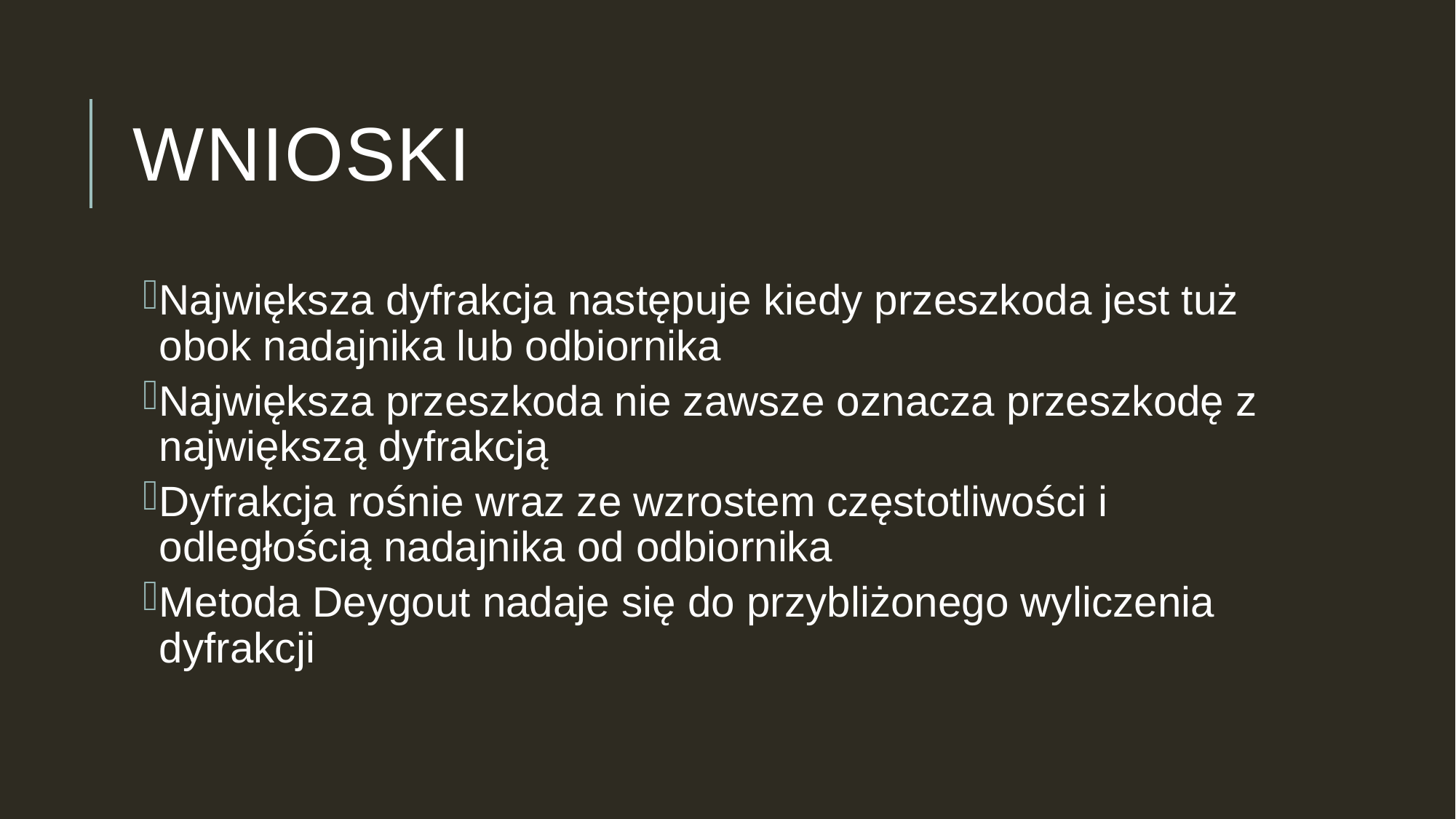

# Wnioski
Największa dyfrakcja następuje kiedy przeszkoda jest tuż obok nadajnika lub odbiornika
Największa przeszkoda nie zawsze oznacza przeszkodę z największą dyfrakcją
Dyfrakcja rośnie wraz ze wzrostem częstotliwości i odległością nadajnika od odbiornika
Metoda Deygout nadaje się do przybliżonego wyliczenia dyfrakcji